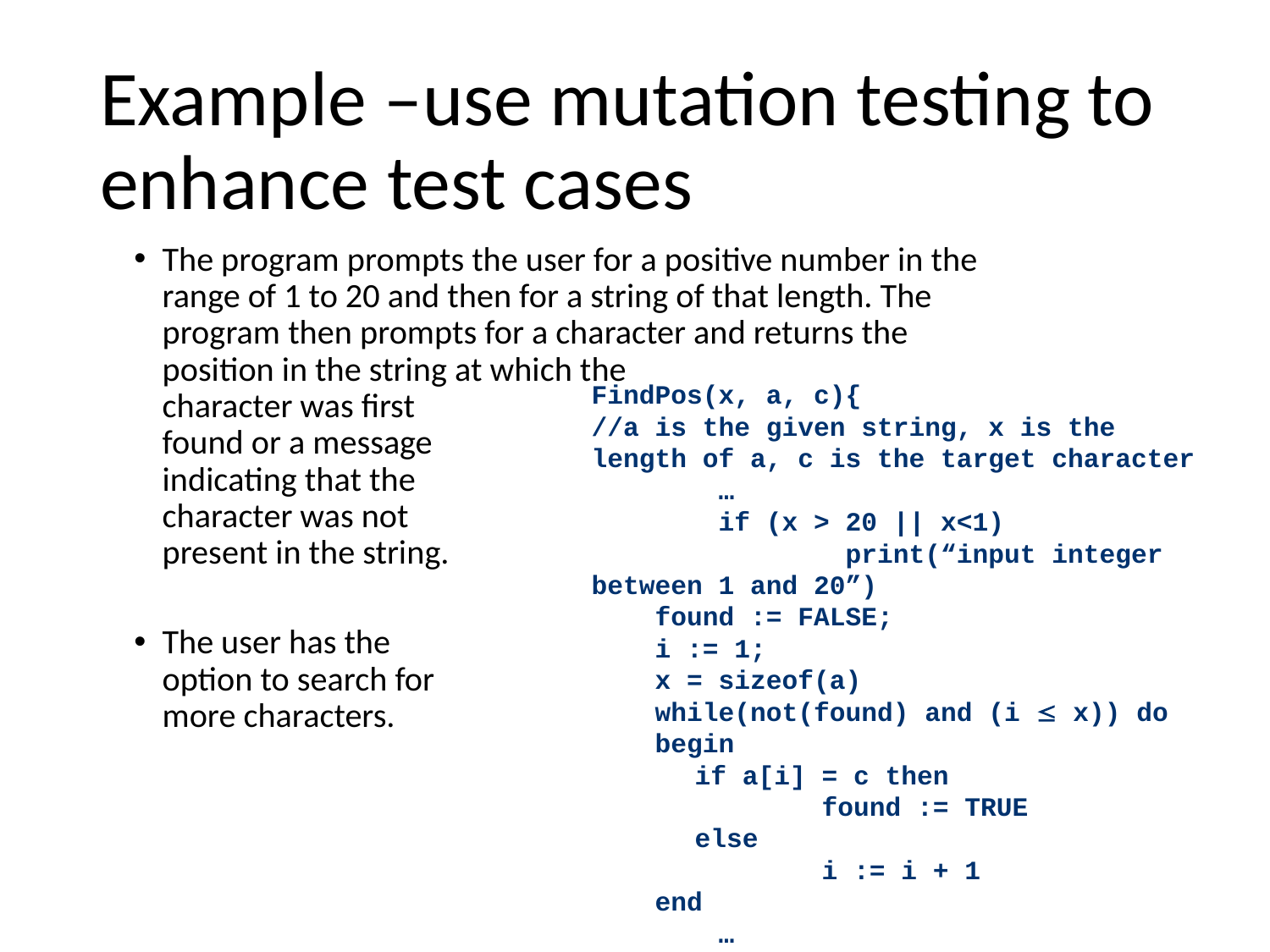

# Example –use mutation testing to enhance test cases
The program prompts the user for a positive number in the range of 1 to 20 and then for a string of that length. The program then prompts for a character and returns the position in the string at which the
character was first
found or a message
indicating that the
character was not
present in the string.
The user has the
option to search for
more characters.

FindPos(x, a, c){
//a is the given string, x is the length of a, c is the target character
	…
	if (x > 20 || x<1)
		print(“input integer between 1 and 20”)
found := FALSE;
i := 1;
x = sizeof(a)
while(not(found) and (i ≤ x)) do
begin
	if a[i] = c then
		found := TRUE
	else
		i := i + 1
end
	…
}